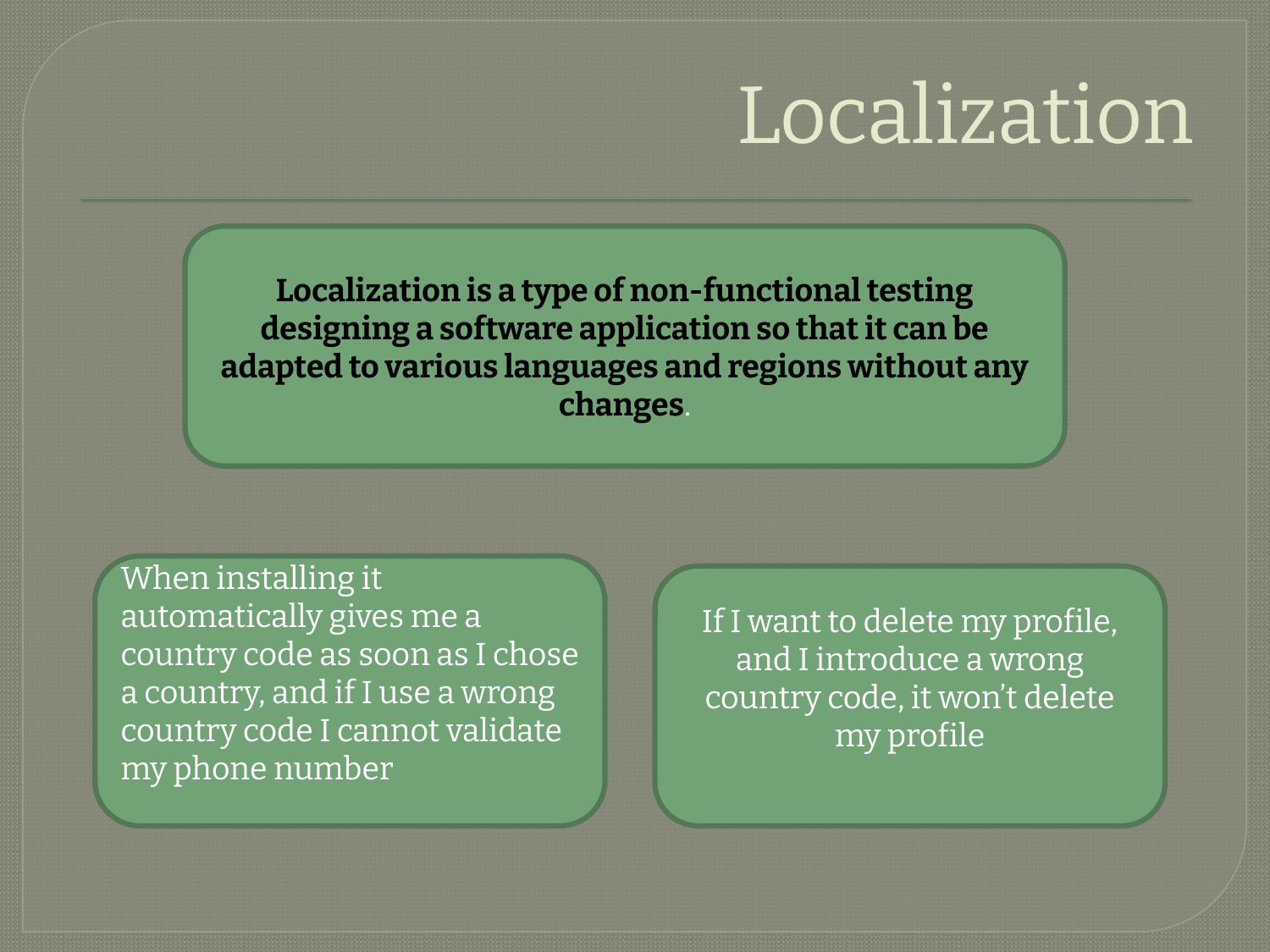

# Localization
Localization is a type of non-functional testing designing a software application so that it can be adapted to various languages and regions without any changes.
When installing it automatically gives me a country code as soon as I chose a country, and if I use a wrong country code I cannot validate my phone number

If I want to delete my profile, and I introduce a wrong country code, it won’t delete my profile